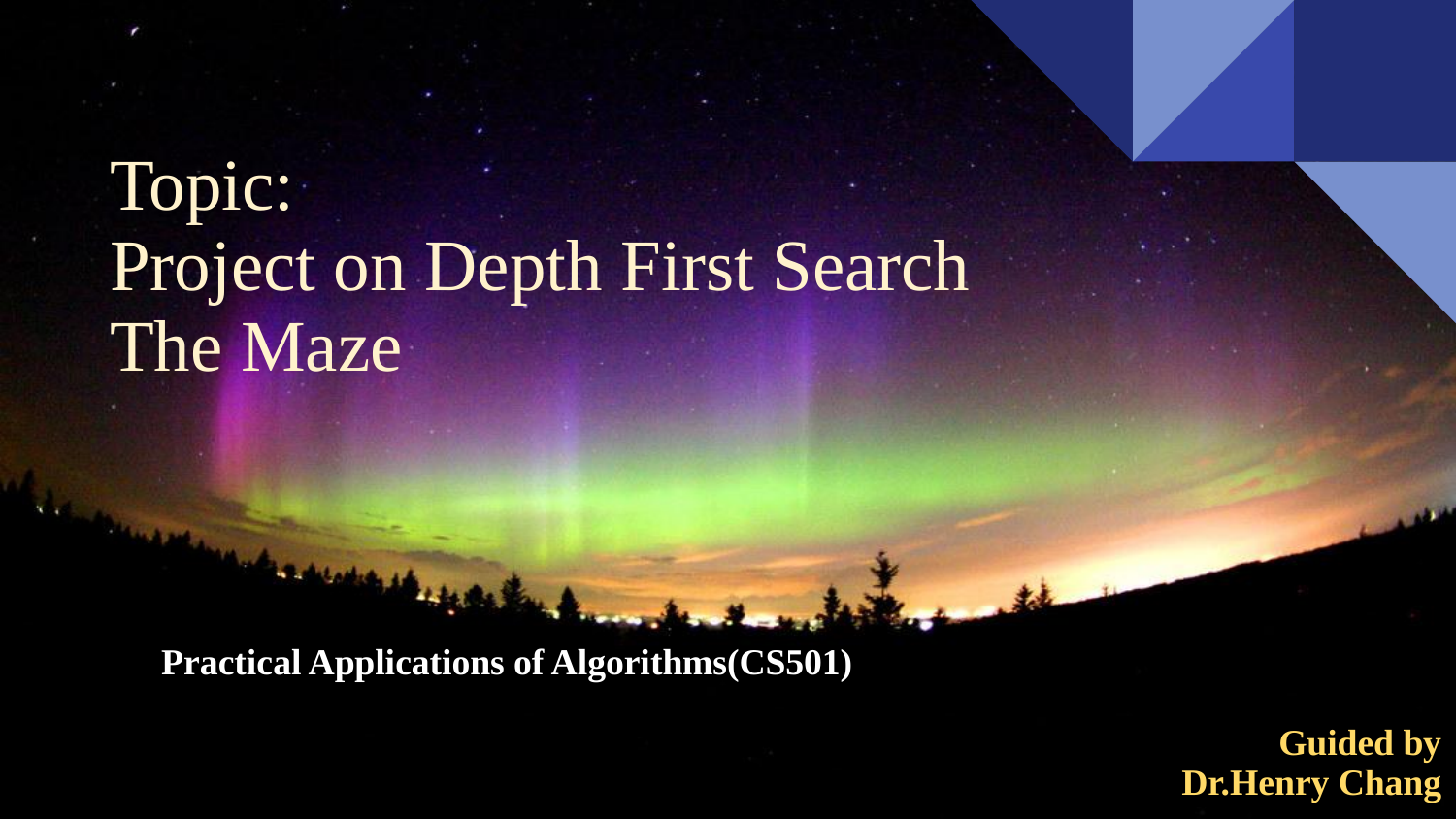

# Topic:
Project on Depth First Search
The Maze

Practical Applications of Algorithms(CS501)

 Guided by
Dr.Henry Chang